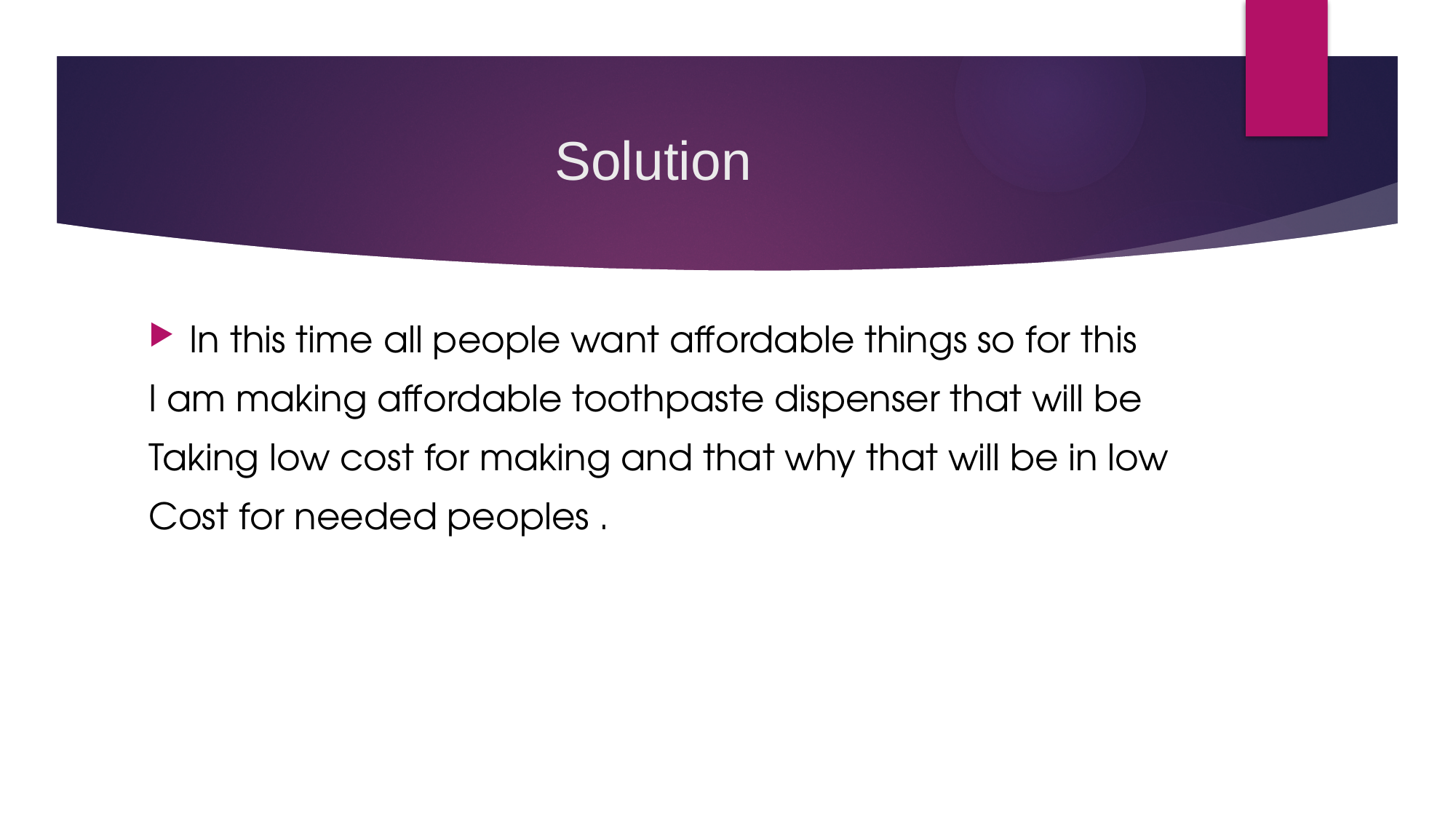

# Solution
In this time all people want affordable things so for this
I am making affordable toothpaste dispenser that will be
Taking low cost for making and that why that will be in low
Cost for needed peoples .